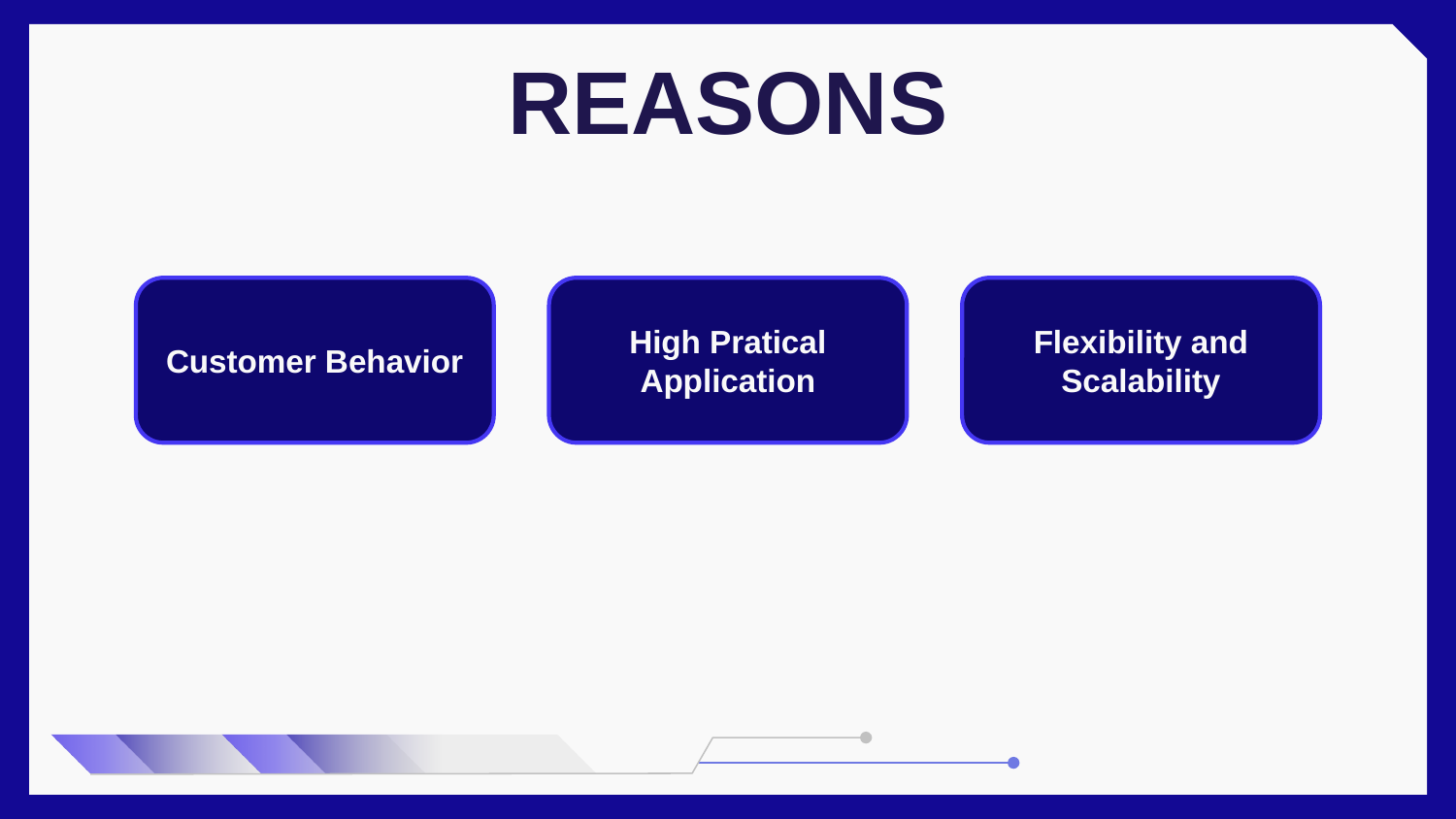

REASONS
Customer Behavior
High Pratical Application
Flexibility and Scalability